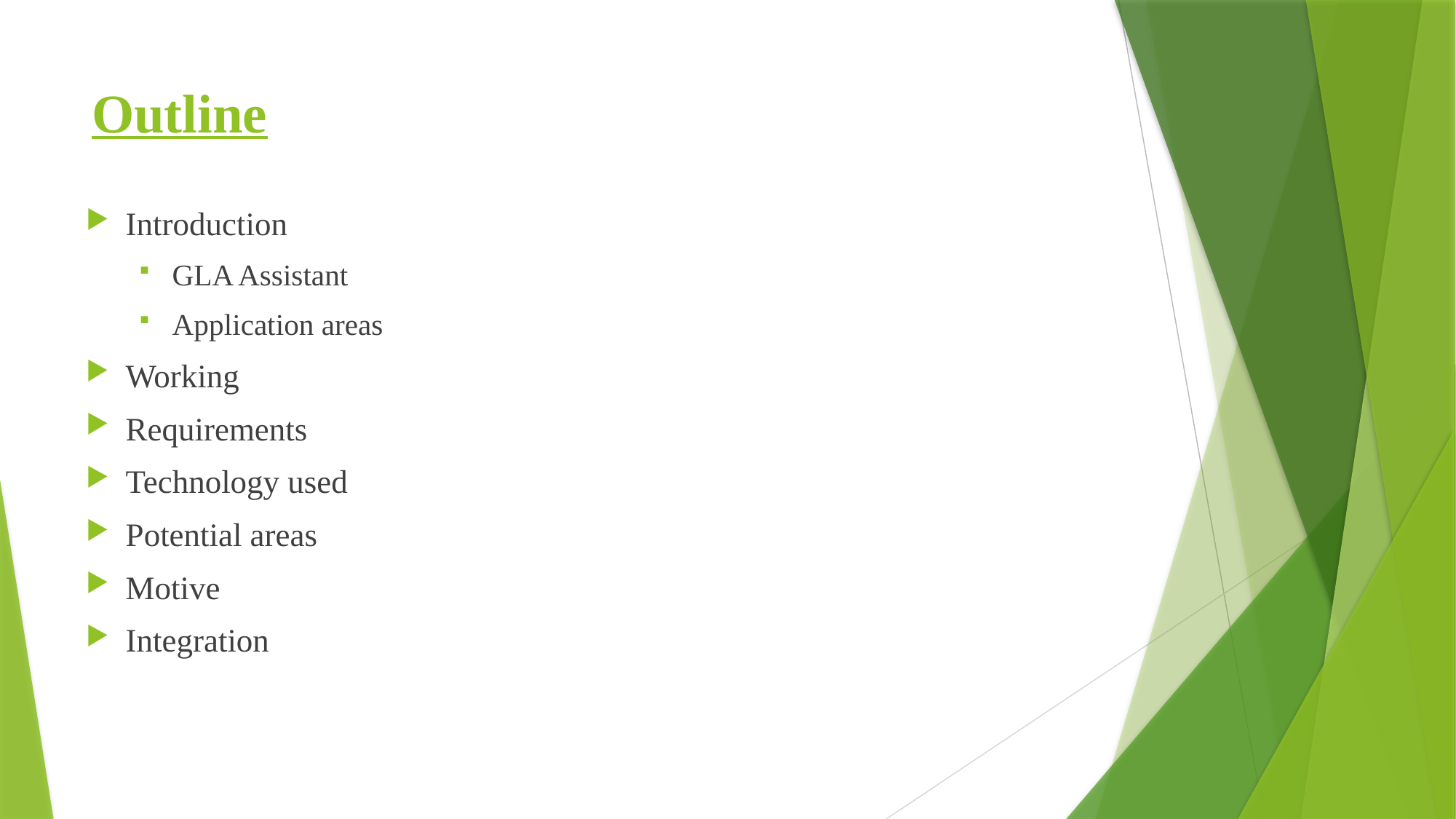

# Outline
Introduction
GLA Assistant
Application areas
Working
Requirements
Technology used
Potential areas
Motive
Integration